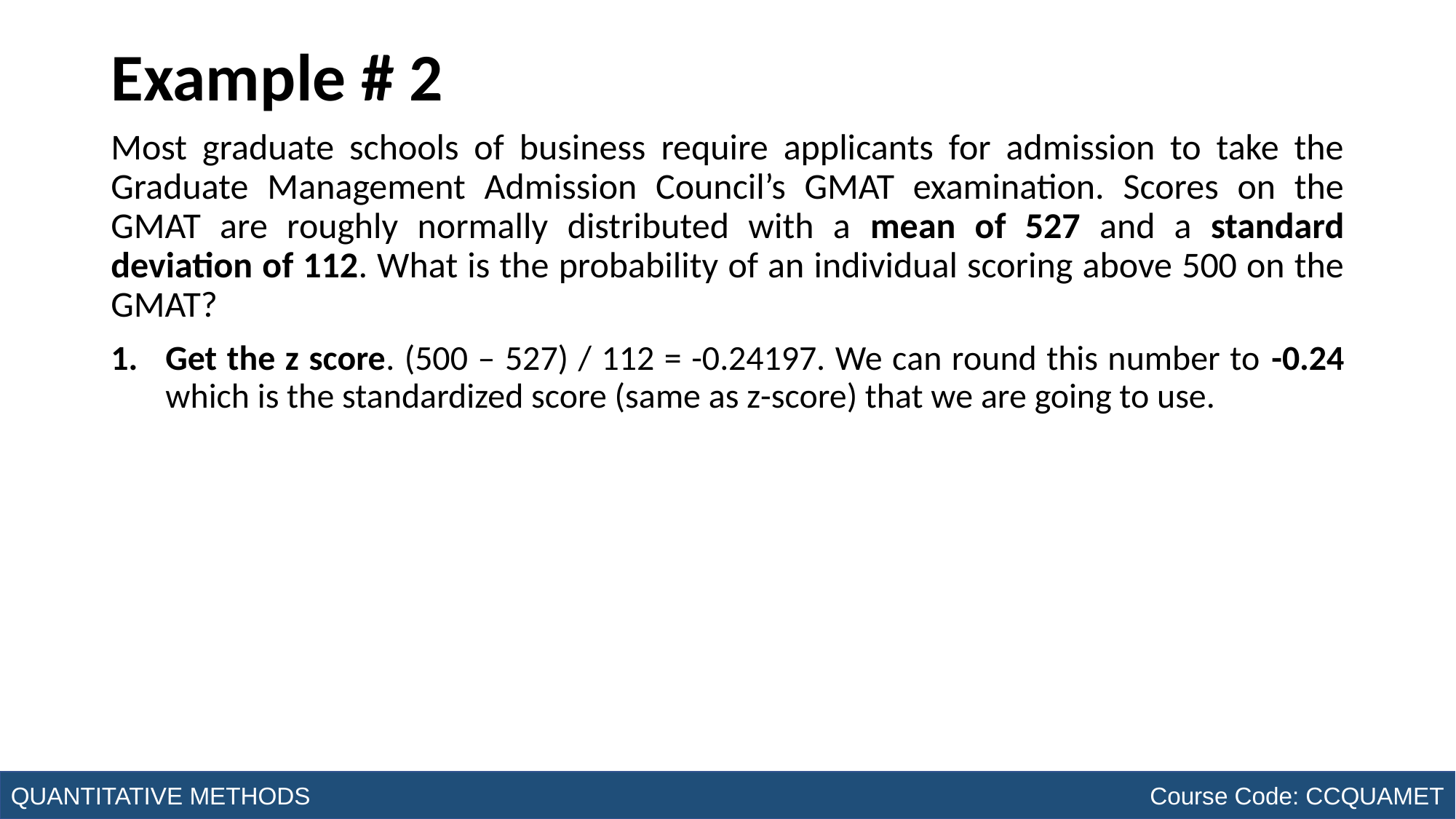

# Example # 2
Most graduate schools of business require applicants for admission to take the Graduate Management Admission Council’s GMAT examination. Scores on the GMAT are roughly normally distributed with a mean of 527 and a standard deviation of 112. What is the probability of an individual scoring above 500 on the GMAT?
Get the z score. (500 – 527) / 112 = -0.24197. We can round this number to -0.24 which is the standardized score (same as z-score) that we are going to use.

Joseph Marvin R. Imperial
QUANTITATIVE METHODS
NU College of Computing and Information Technologies
Course Code: CCQUAMET